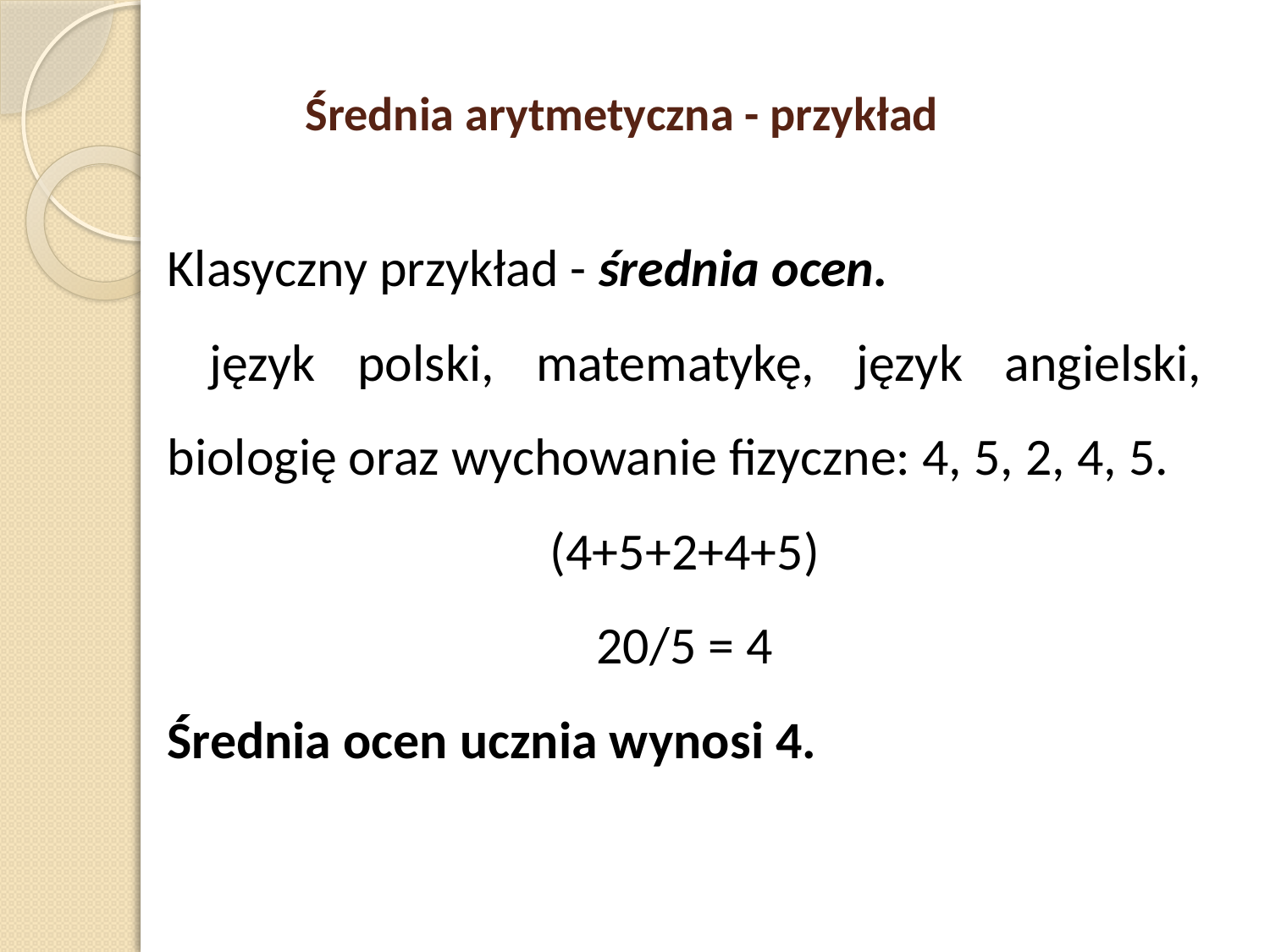

# Średnia arytmetyczna - przykład
Klasyczny przykład - średnia ocen.
 język polski, matematykę, język angielski, biologię oraz wychowanie fizyczne: 4, 5, 2, 4, 5.
(4+5+2+4+5)
20/5 = 4
Średnia ocen ucznia wynosi 4.